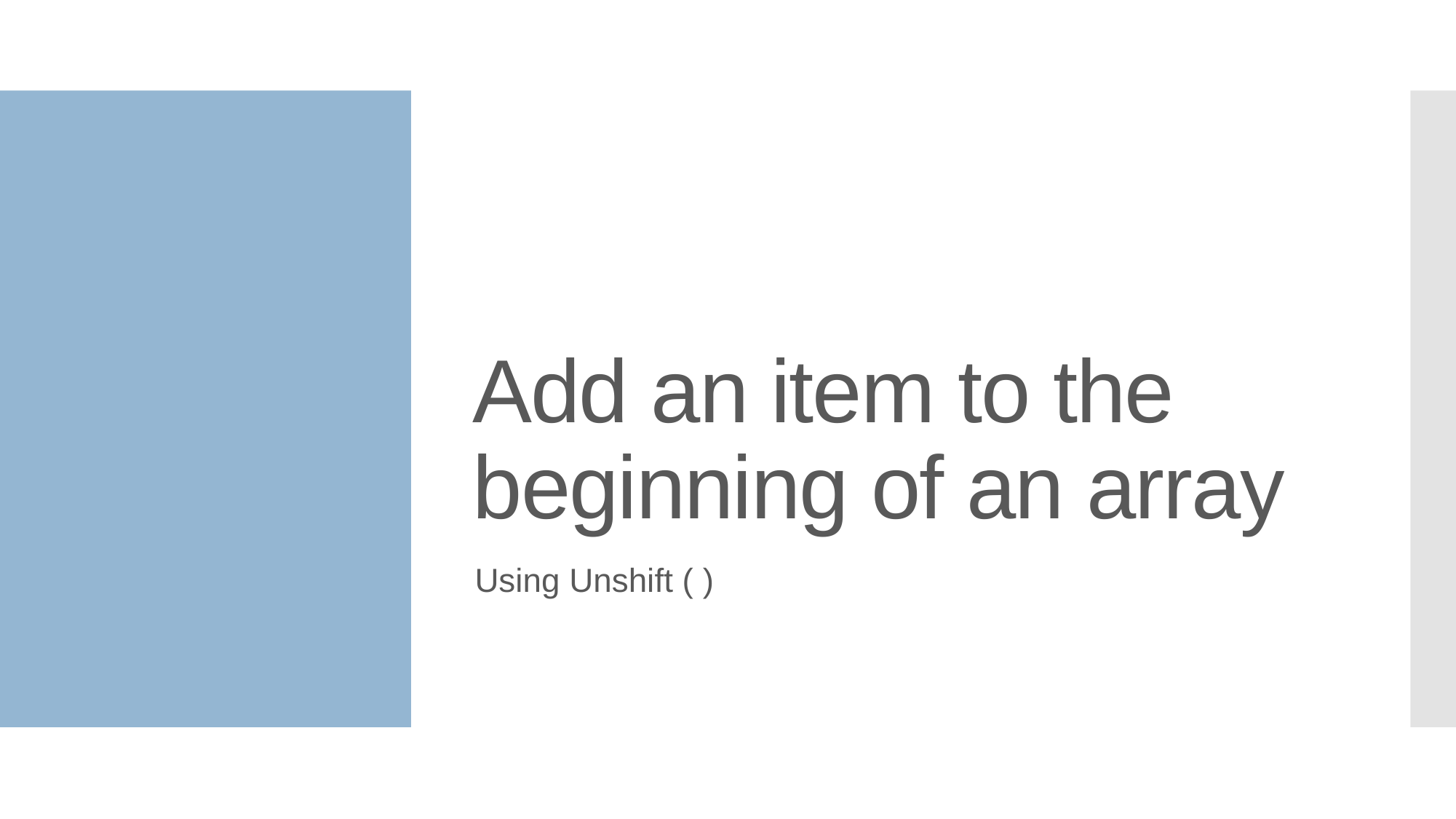

# Add an item to the beginning of an array
Using Unshift ( )